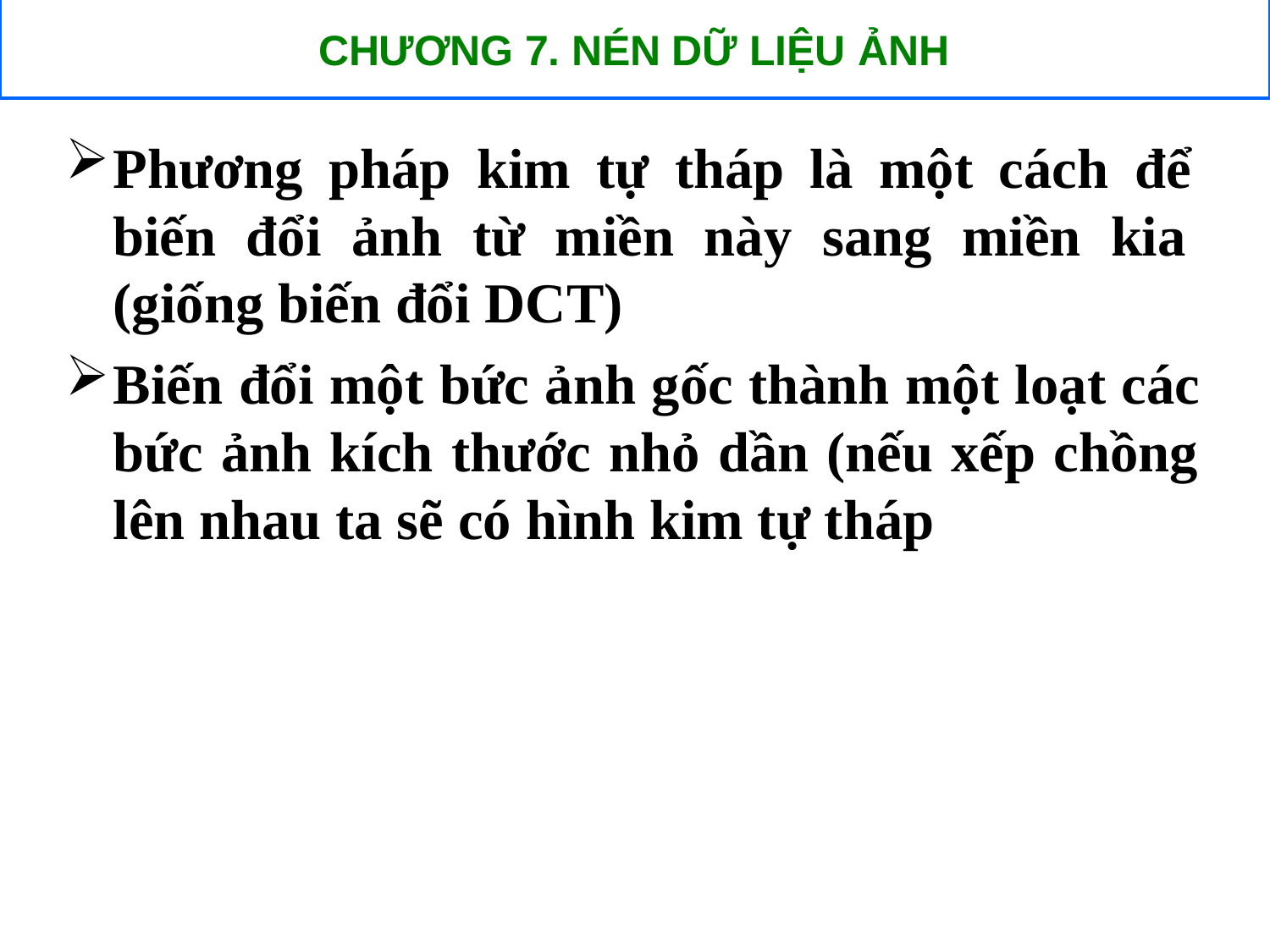

Phương pháp kim tự tháp là một cách để  biến đổi ảnh từ miền này sang miền kia  (giống biến đổi DCT)
Biến đổi một bức ảnh gốc thành một loạt các  bức ảnh kích thước nhỏ dần (nếu xếp chồng  lên nhau ta sẽ có hình kim tự tháp